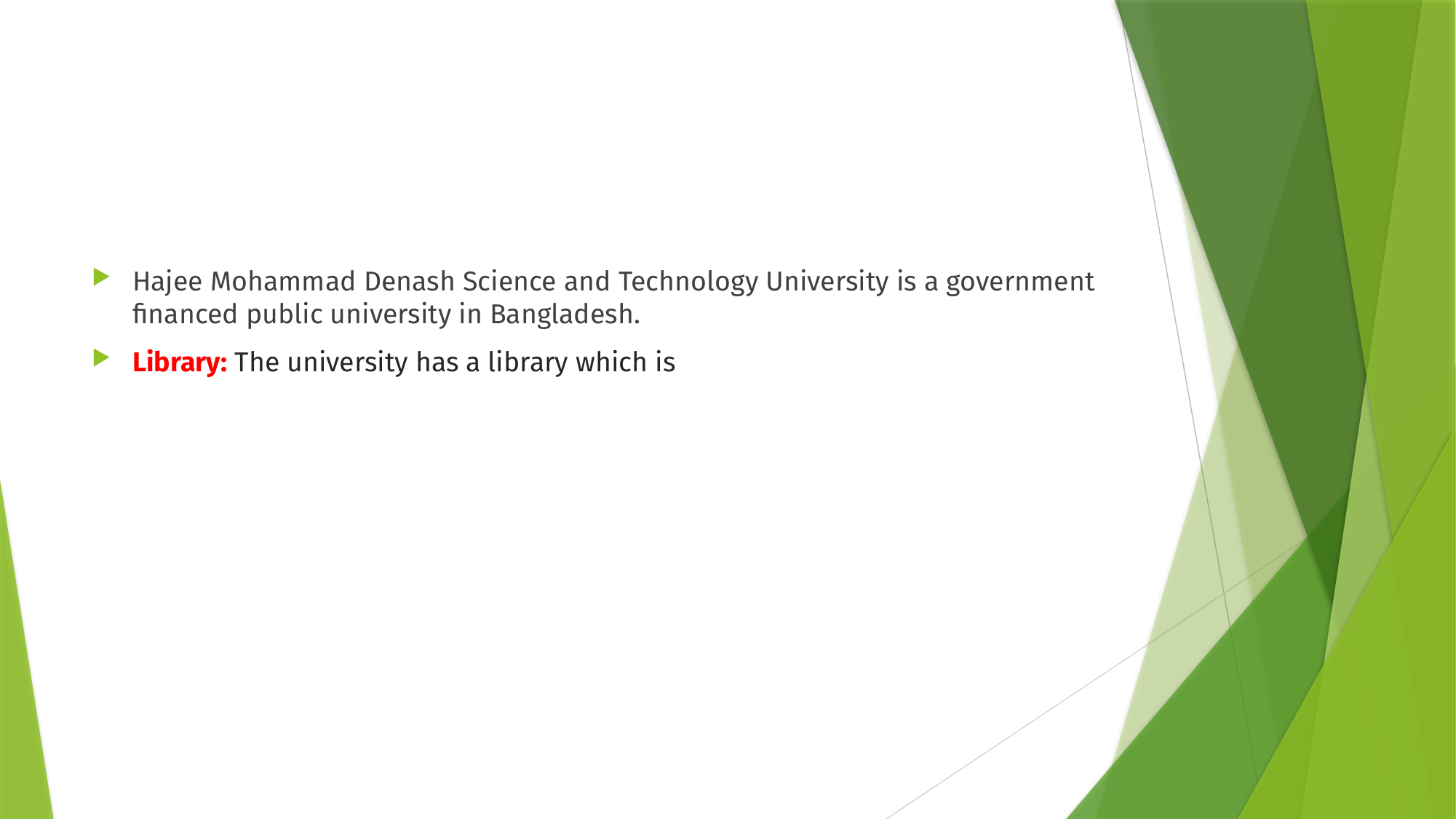

Hajee Mohammad Denash Science and Technology University is a government financed public university in Bangladesh.
Library: The university has a library which is